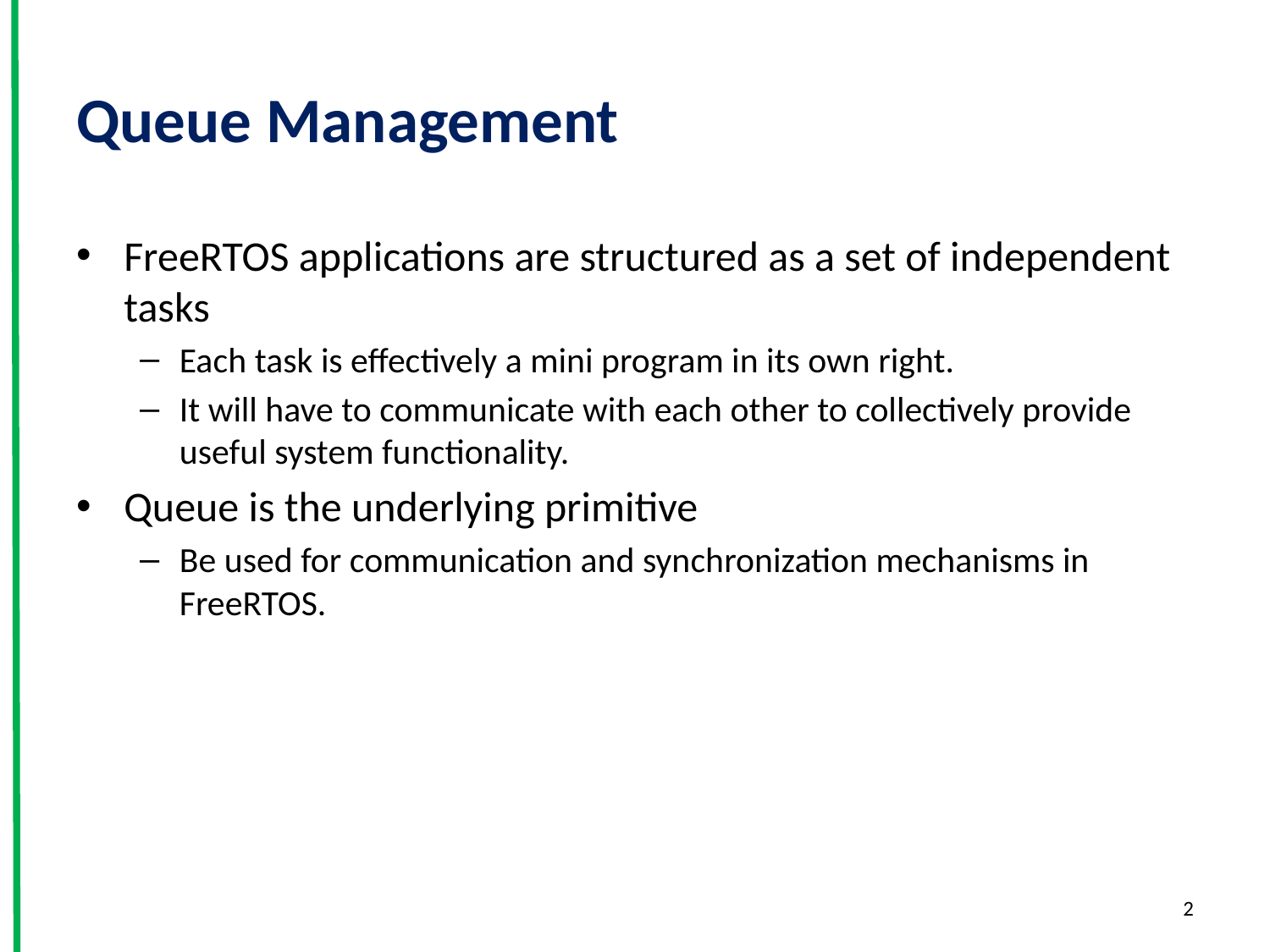

# Queue Management
FreeRTOS applications are structured as a set of independent tasks
Each task is effectively a mini program in its own right.
It will have to communicate with each other to collectively provide useful system functionality.
Queue is the underlying primitive
Be used for communication and synchronization mechanisms in FreeRTOS.
2